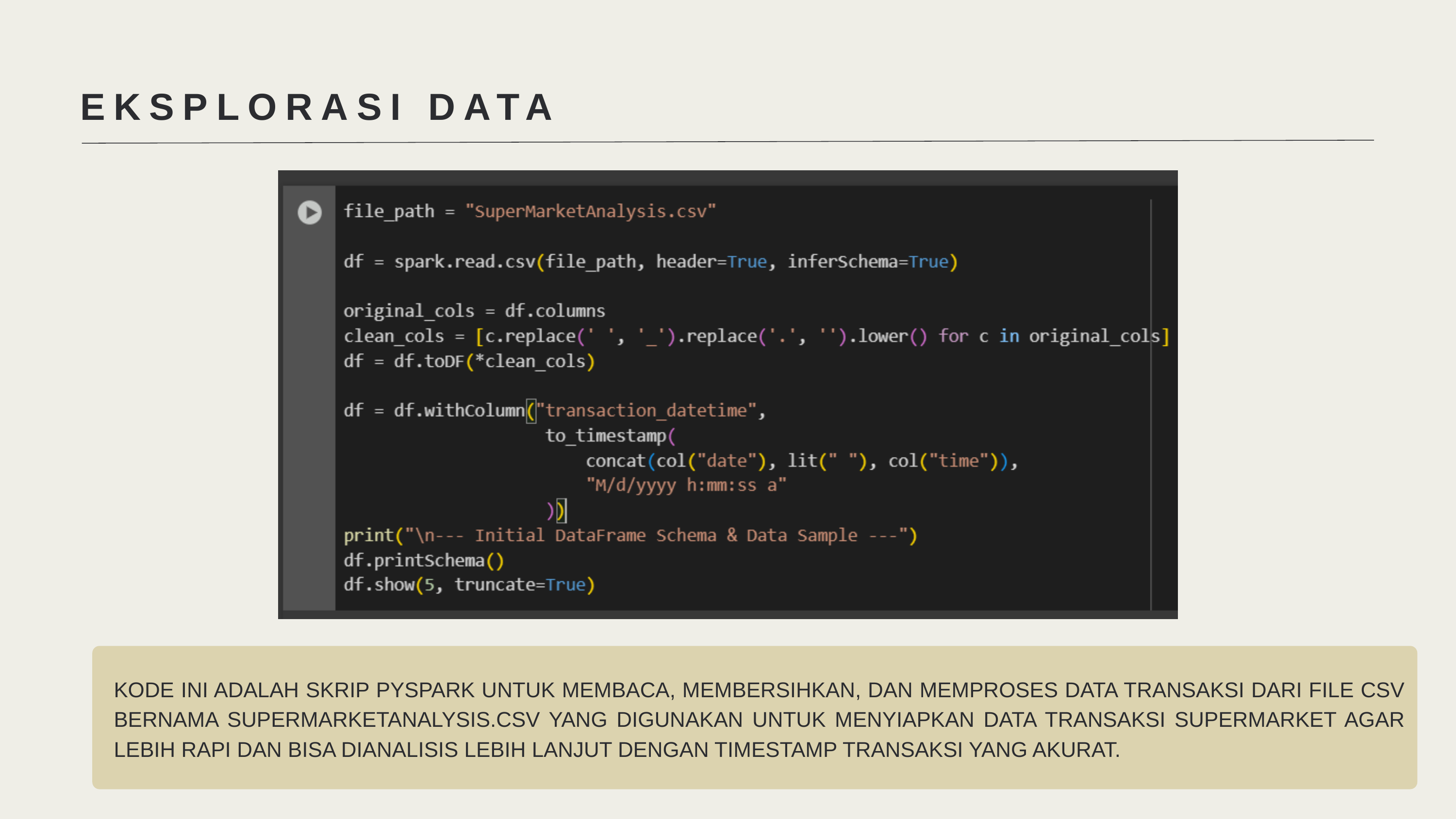

EKSPLORASI DATA

KODE INI ADALAH SKRIP PYSPARK UNTUK MEMBACA, MEMBERSIHKAN, DAN MEMPROSES DATA TRANSAKSI DARI FILE CSV BERNAMA SUPERMARKETANALYSIS.CSV YANG DIGUNAKAN UNTUK MENYIAPKAN DATA TRANSAKSI SUPERMARKET AGAR LEBIH RAPI DAN BISA DIANALISIS LEBIH LANJUT DENGAN TIMESTAMP TRANSAKSI YANG AKURAT.